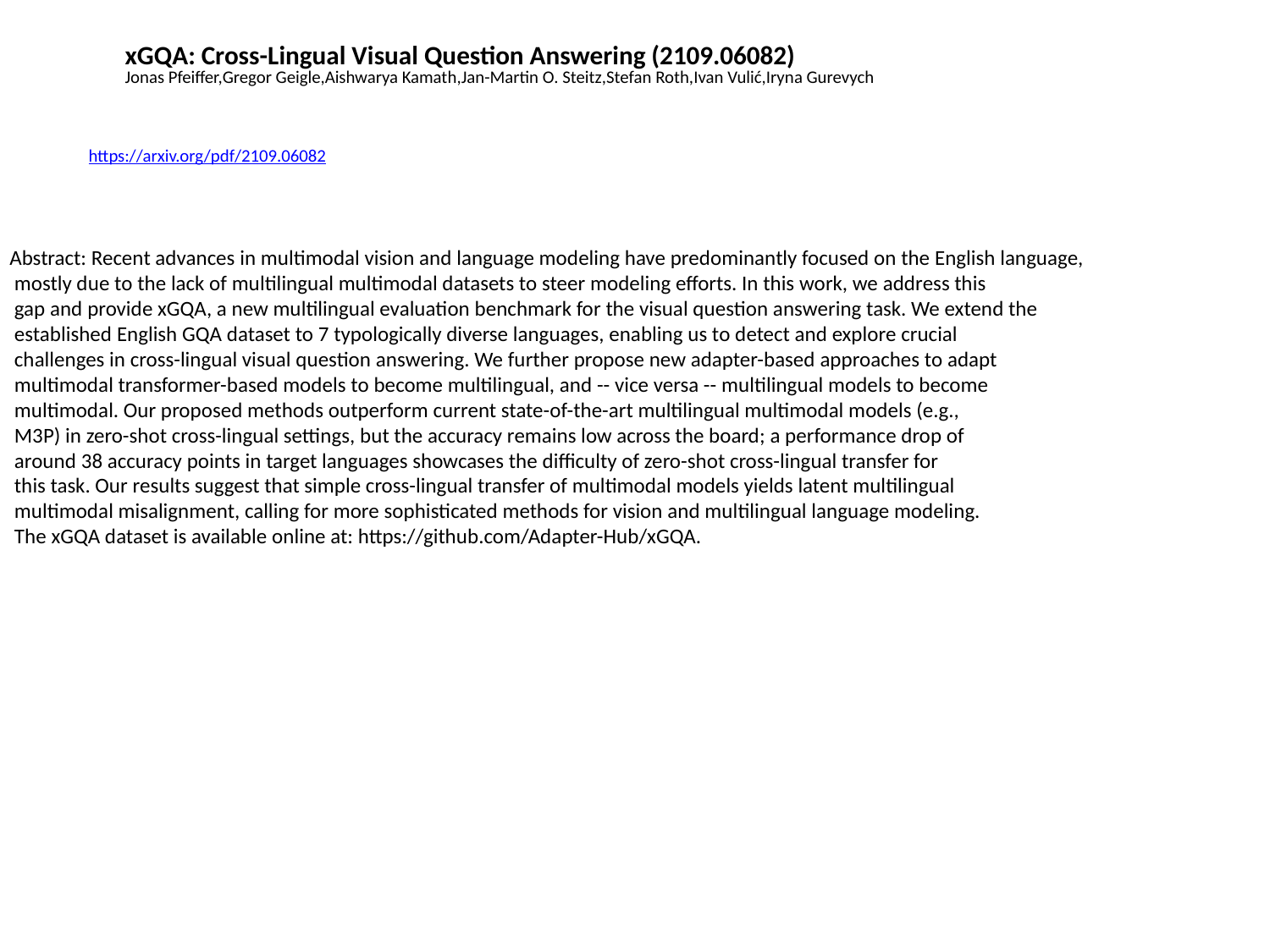

xGQA: Cross-Lingual Visual Question Answering (2109.06082)
Jonas Pfeiffer,Gregor Geigle,Aishwarya Kamath,Jan-Martin O. Steitz,Stefan Roth,Ivan Vulić,Iryna Gurevych

https://arxiv.org/pdf/2109.06082

Abstract: Recent advances in multimodal vision and language modeling have predominantly focused on the English language,
 mostly due to the lack of multilingual multimodal datasets to steer modeling efforts. In this work, we address this
 gap and provide xGQA, a new multilingual evaluation benchmark for the visual question answering task. We extend the
 established English GQA dataset to 7 typologically diverse languages, enabling us to detect and explore crucial
 challenges in cross-lingual visual question answering. We further propose new adapter-based approaches to adapt
 multimodal transformer-based models to become multilingual, and -- vice versa -- multilingual models to become
 multimodal. Our proposed methods outperform current state-of-the-art multilingual multimodal models (e.g.,
 M3P) in zero-shot cross-lingual settings, but the accuracy remains low across the board; a performance drop of
 around 38 accuracy points in target languages showcases the difficulty of zero-shot cross-lingual transfer for
 this task. Our results suggest that simple cross-lingual transfer of multimodal models yields latent multilingual
 multimodal misalignment, calling for more sophisticated methods for vision and multilingual language modeling.
 The xGQA dataset is available online at: https://github.com/Adapter-Hub/xGQA.